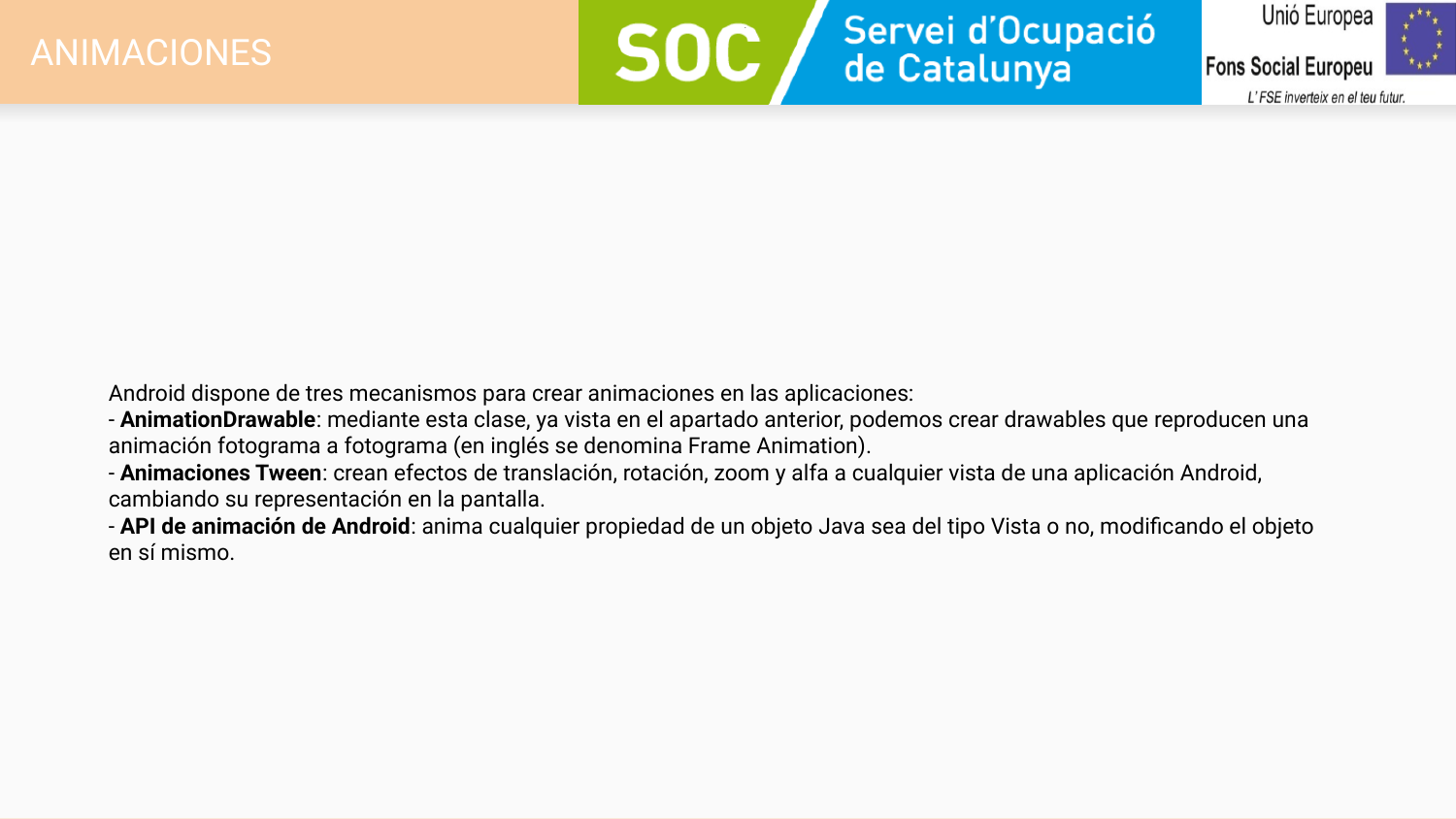

# ANIMACIONES
Android dispone de tres mecanismos para crear animaciones en las aplicaciones:
- AnimationDrawable: mediante esta clase, ya vista en el apartado anterior, podemos crear drawables que reproducen una animación fotograma a fotograma (en inglés se denomina Frame Animation).
- Animaciones Tween: crean efectos de translación, rotación, zoom y alfa a cualquier vista de una aplicación Android, cambiando su representación en la pantalla.
- API de animación de Android: anima cualquier propiedad de un objeto Java sea del tipo Vista o no, modificando el objeto en sí mismo.